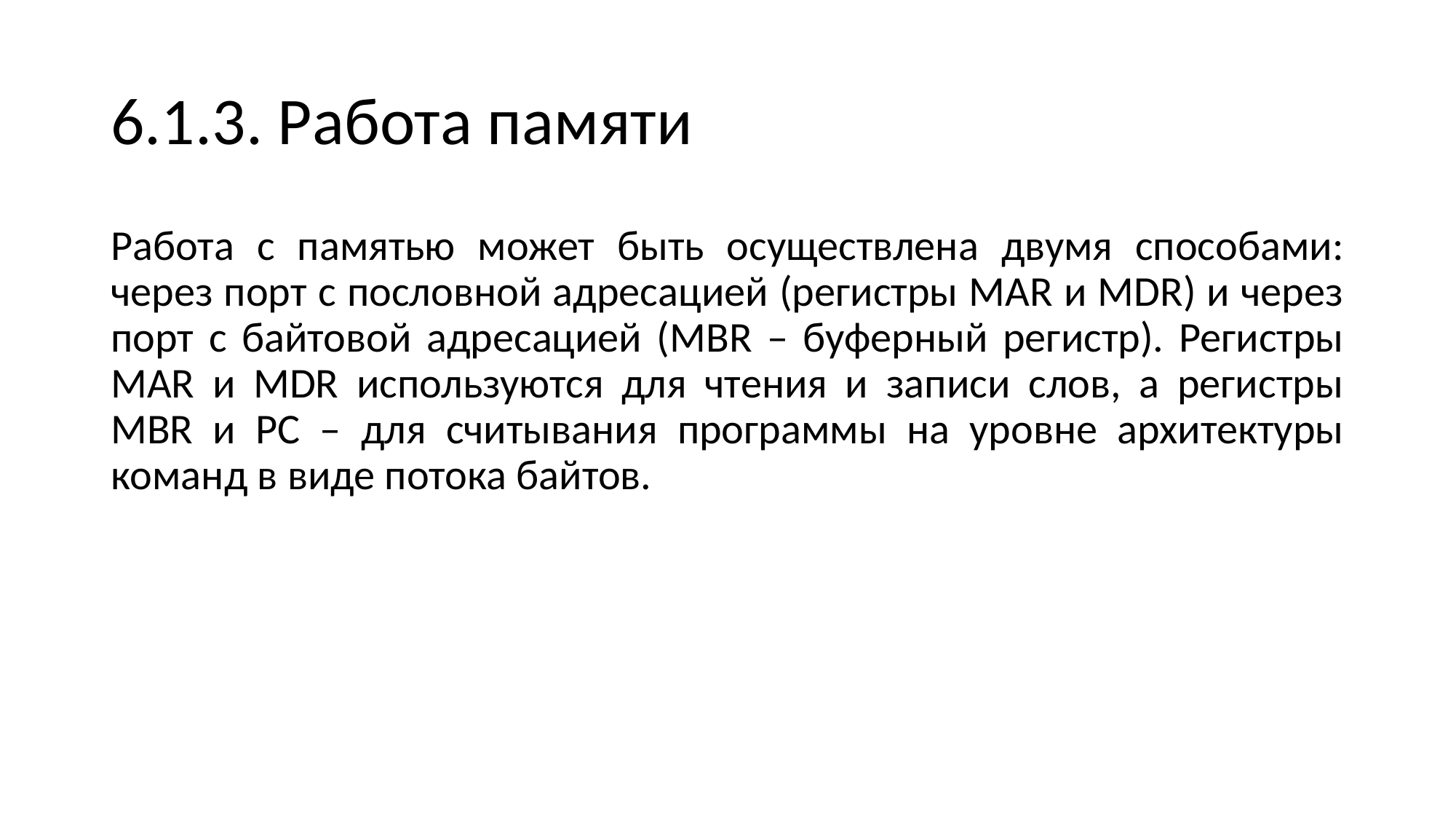

# 6.1.3. Работа памяти
Работа с памятью может быть осуществлена двумя способами: через порт с пословной адресацией (регистры MAR и MDR) и через порт с байтовой адресацией (MBR – буферный регистр). Регистры MAR и MDR используются для чтения и записи слов, а регистры MBR и РС – для считывания программы на уровне архитектуры команд в виде потока байтов.